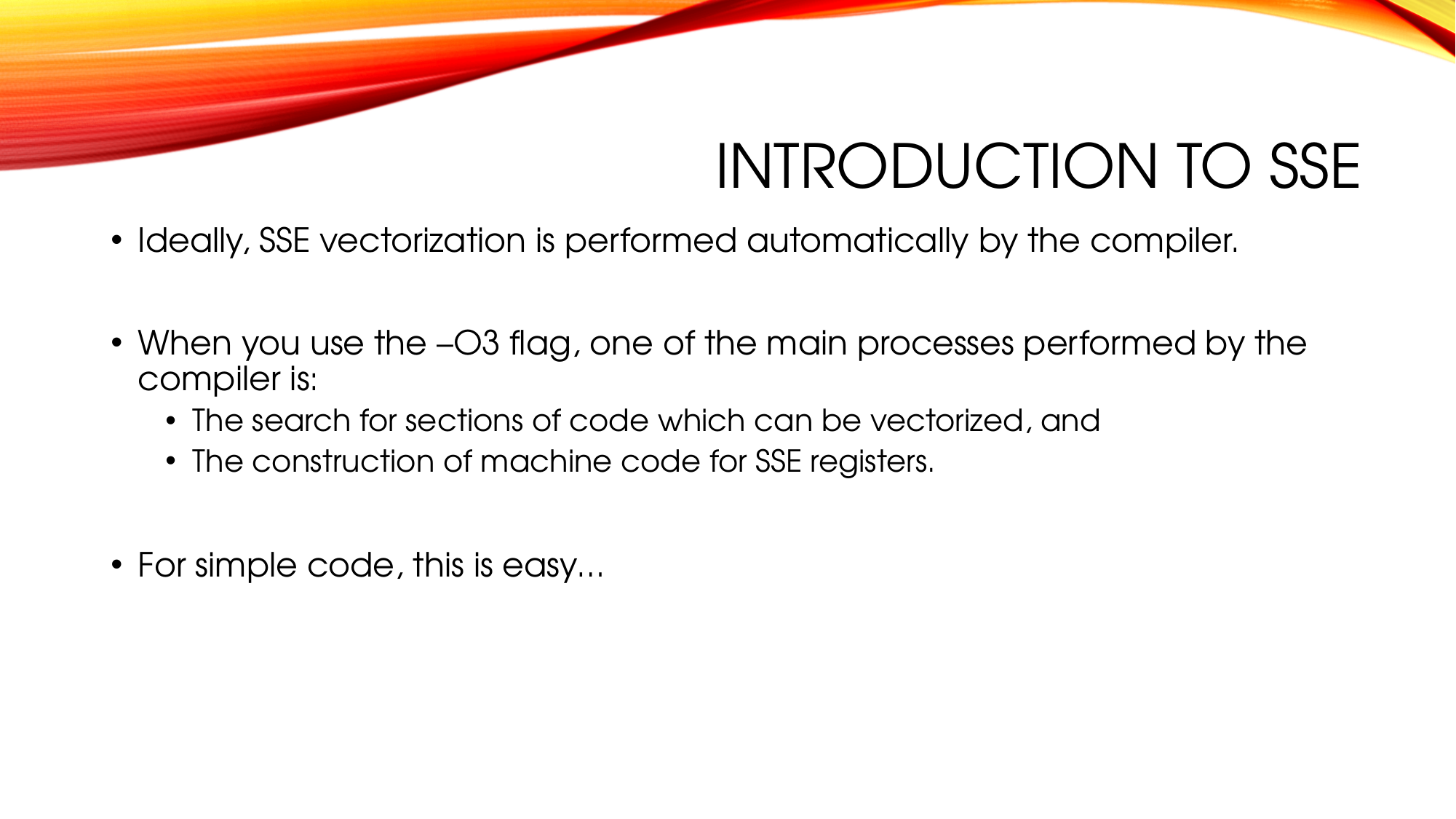

# Introduction to SSE
Ideally, SSE vectorization is performed automatically by the compiler.

When you use the –O3 flag, one of the main processes performed by the compiler is:
The search for sections of code which can be vectorized, and
The construction of machine code for SSE registers.

For simple code, this is easy…